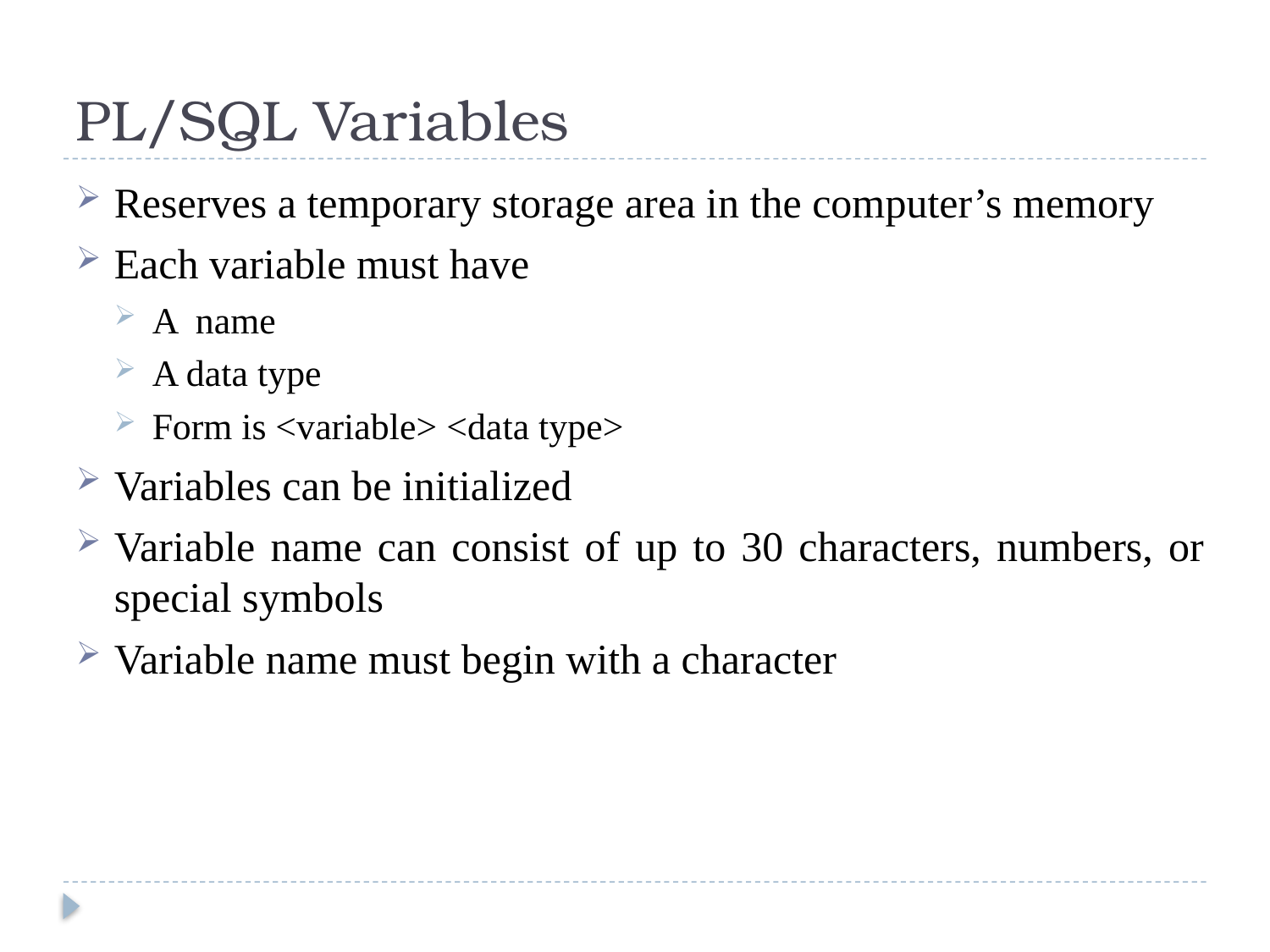

# PL/SQL Variables
Reserves a temporary storage area in the computer’s memory
Each variable must have
A  name
A data type
Form is <variable> <data type>
Variables can be initialized
Variable name can consist of up to 30 characters, numbers, or special symbols
Variable name must begin with a character